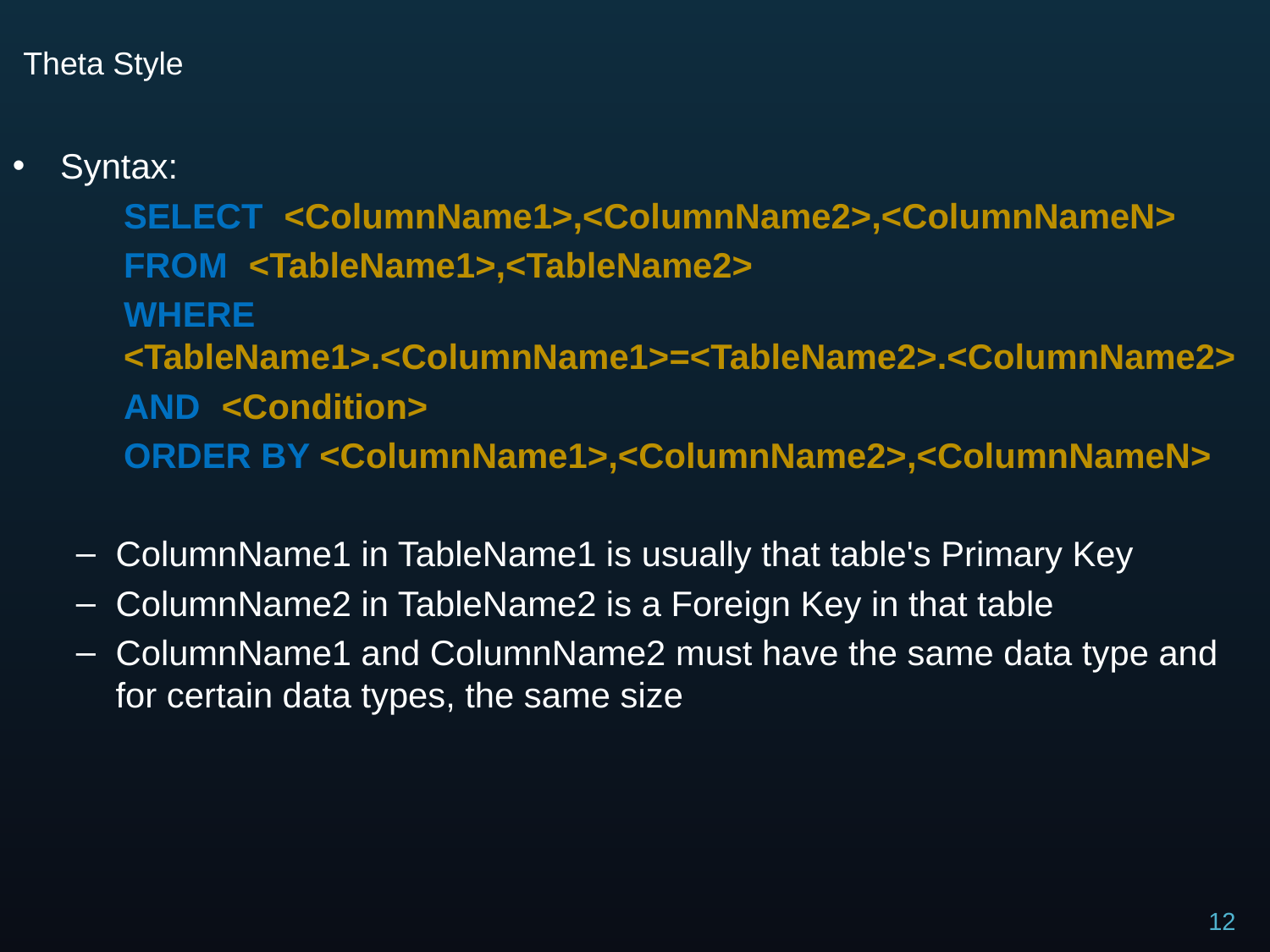

# Theta Style
Syntax:
SELECT <ColumnName1>,<ColumnName2>,<ColumnNameN>
FROM <TableName1>,<TableName2>
WHERE <TableName1>.<ColumnName1>=<TableName2>.<ColumnName2>
AND <Condition>
ORDER BY <ColumnName1>,<ColumnName2>,<ColumnNameN>

ColumnName1 in TableName1 is usually that table's Primary Key
ColumnName2 in TableName2 is a Foreign Key in that table
ColumnName1 and ColumnName2 must have the same data type and for certain data types, the same size

12